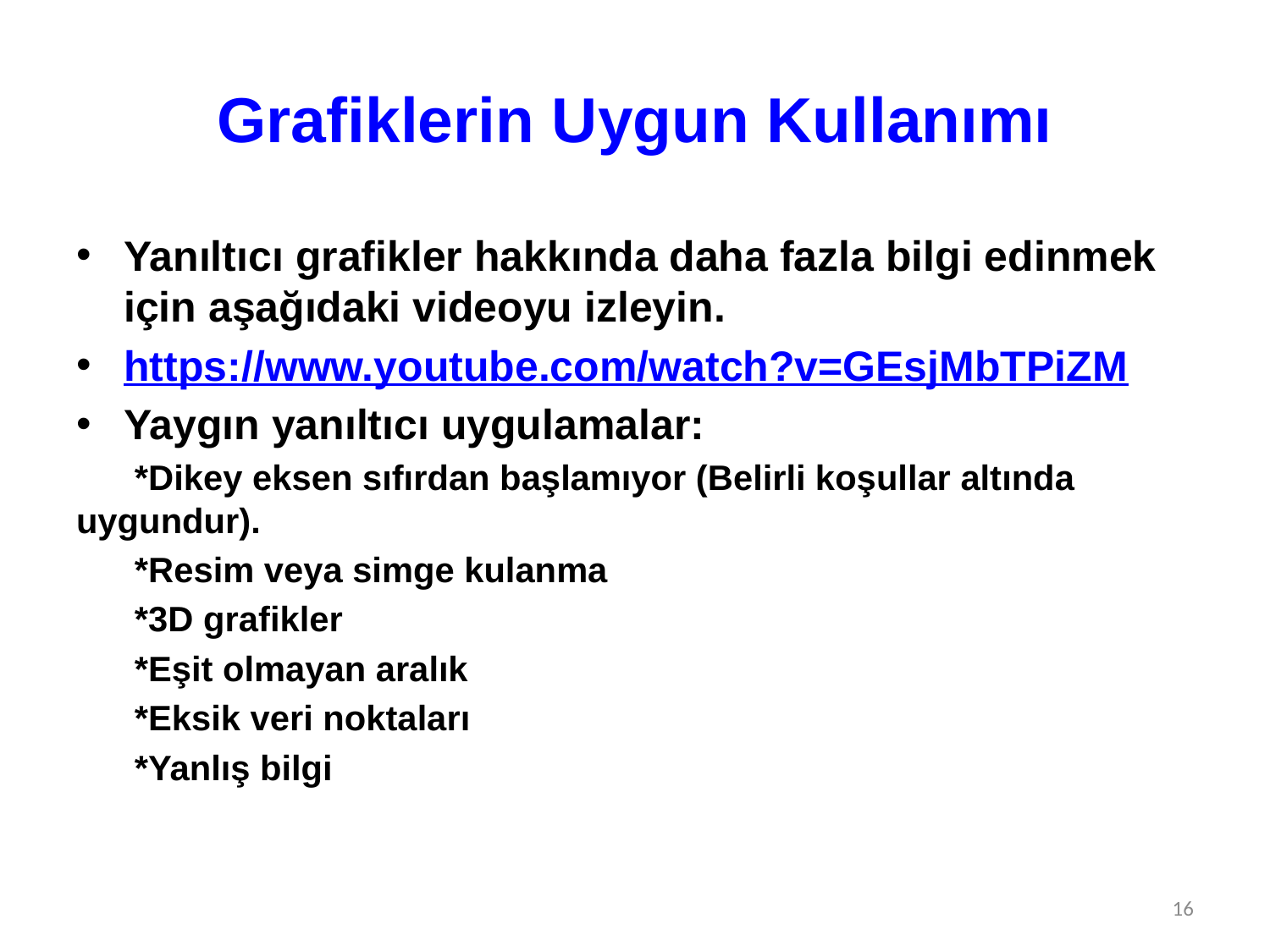

# Grafiklerin Uygun Kullanımı
Yanıltıcı grafikler hakkında daha fazla bilgi edinmek için aşağıdaki videoyu izleyin.
https://www.youtube.com/watch?v=GEsjMbTPiZM
Yaygın yanıltıcı uygulamalar:
      *Dikey eksen sıfırdan başlamıyor (Belirli koşullar altında uygundur).
      *Resim veya simge kulanma
      *3D grafikler
      *Eşit olmayan aralık
      *Eksik veri noktaları
      *Yanlış bilgi
16